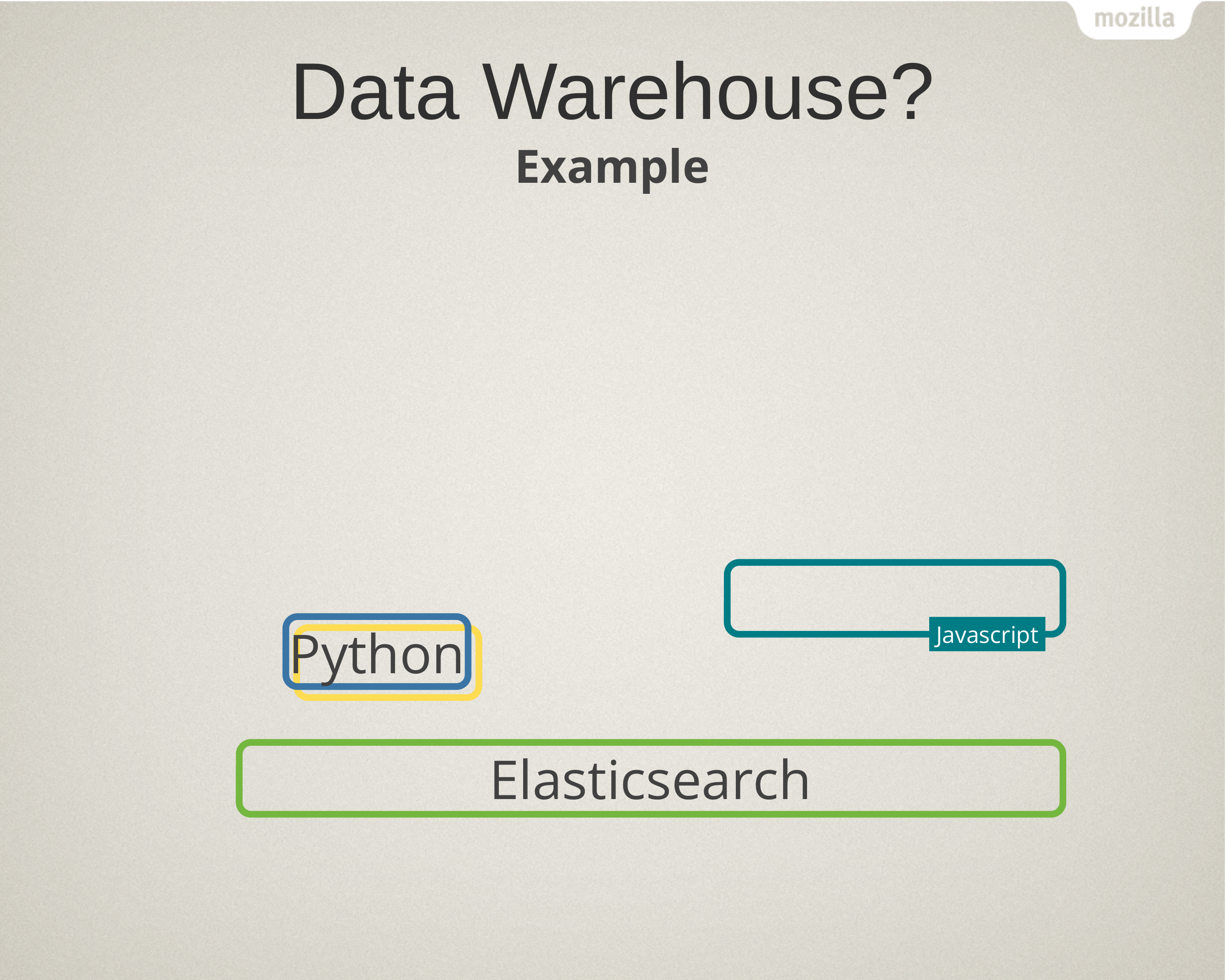

# Data Warehouse?
Example

Python
Javascript

Elasticsearch